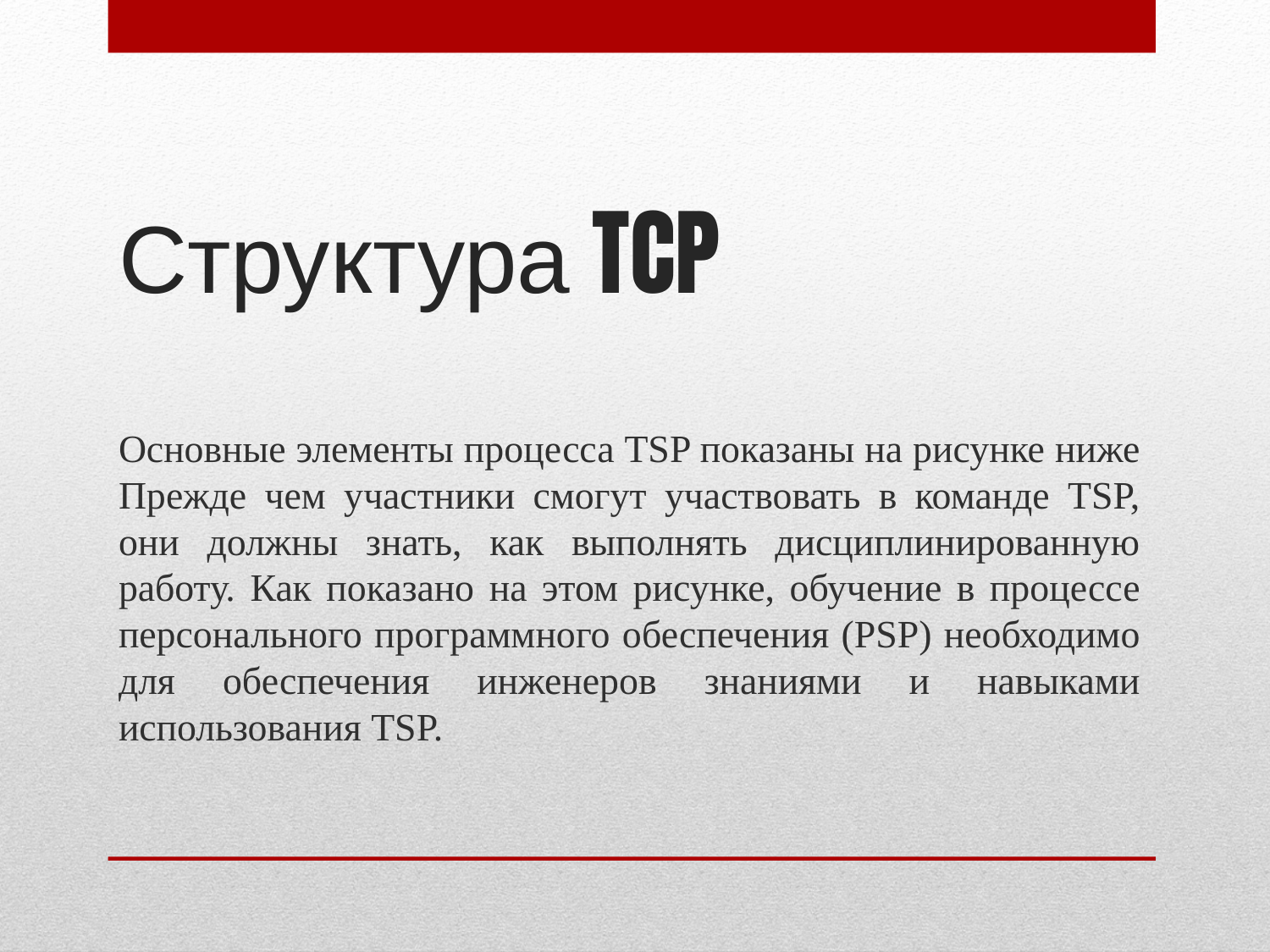

# Структура TCP
Основные элементы процесса TSP показаны на рисунке ниже Прежде чем участники смогут участвовать в команде TSP, они должны знать, как выполнять дисциплинированную работу. Как показано на этом рисунке, обучение в процессе персонального программного обеспечения (PSP) необходимо для обеспечения инженеров знаниями и навыками использования TSP.